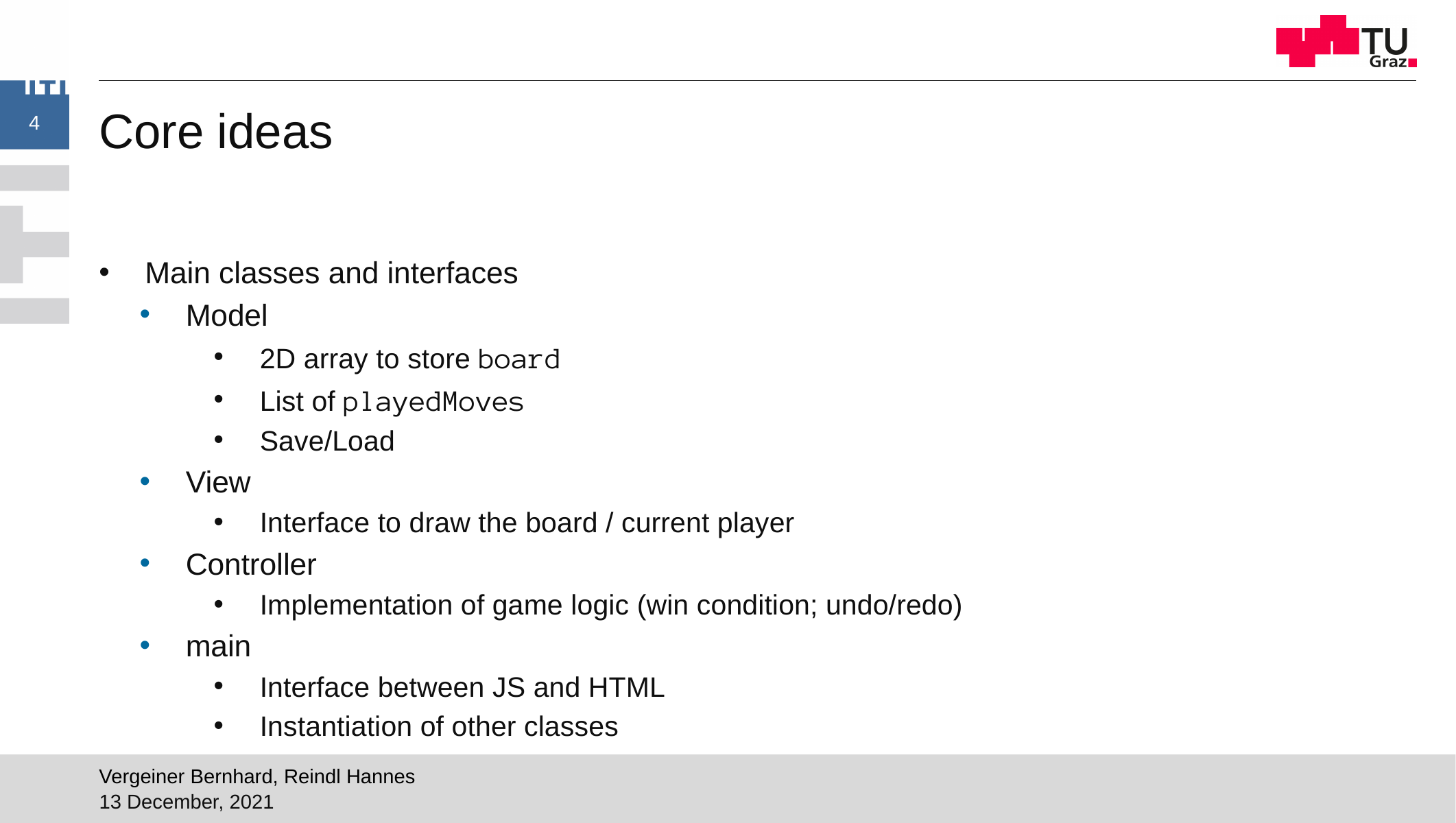

4
# Core ideas
Main classes and interfaces
Model
2D array to store board
List of playedMoves
Save/Load
View
Interface to draw the board / current player
Controller
Implementation of game logic (win condition; undo/redo)
main
Interface between JS and HTML
Instantiation of other classes

Vergeiner Bernhard, Reindl Hannes
13 December, 2021